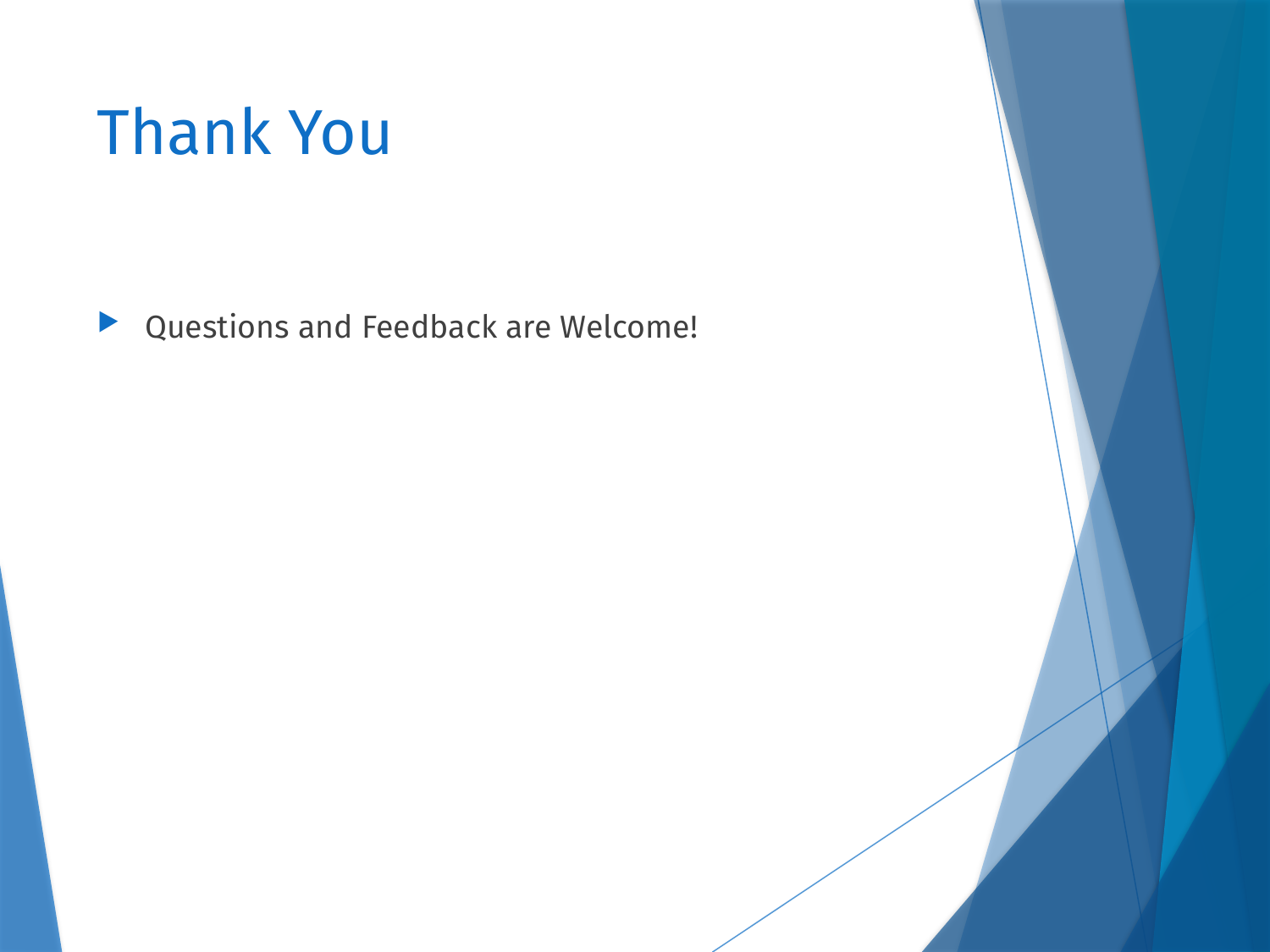

# Thank You
Questions and Feedback are Welcome!